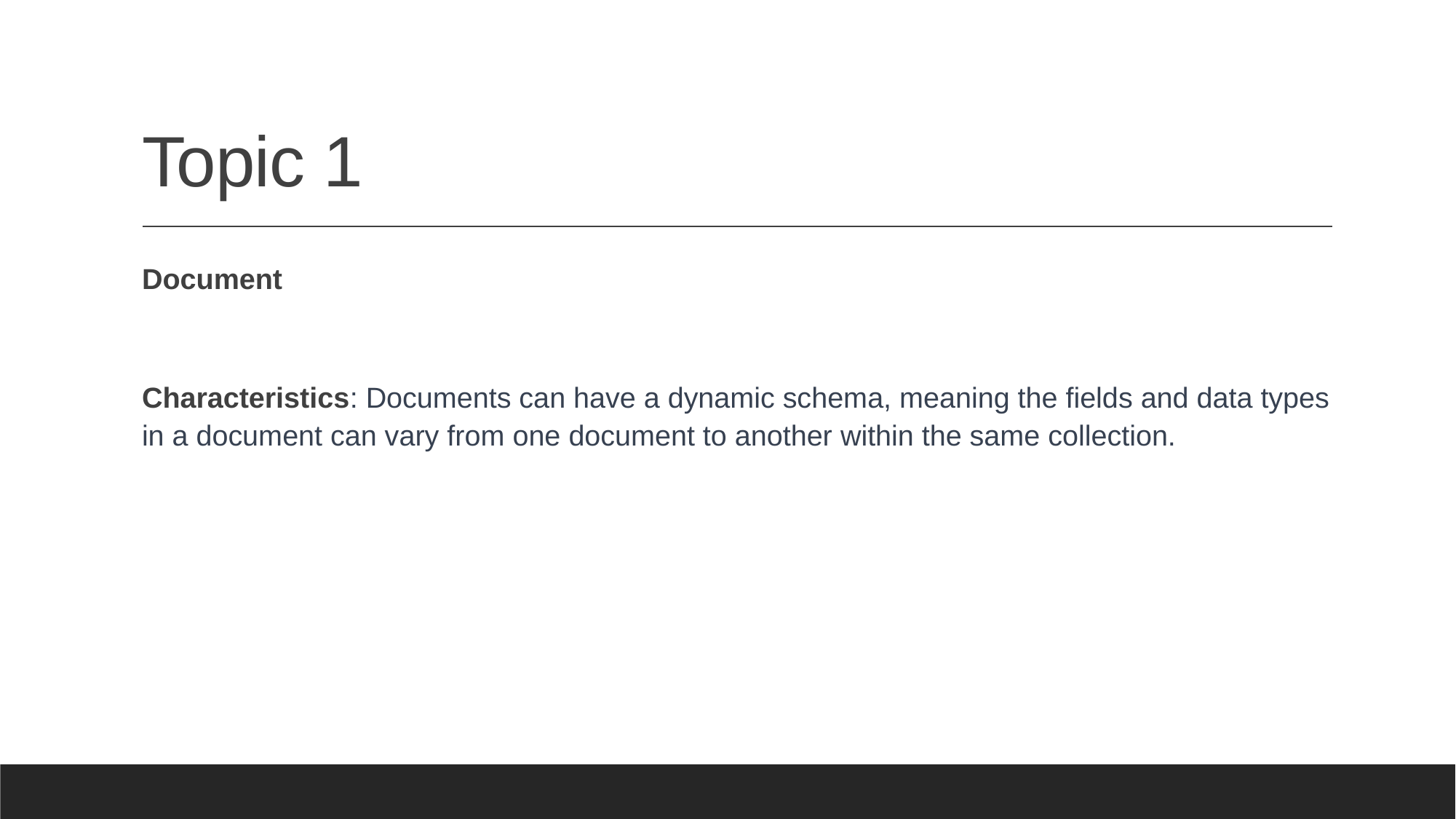

# Topic 1
Document

Characteristics: Documents can have a dynamic schema, meaning the fields and data types in a document can vary from one document to another within the same collection.